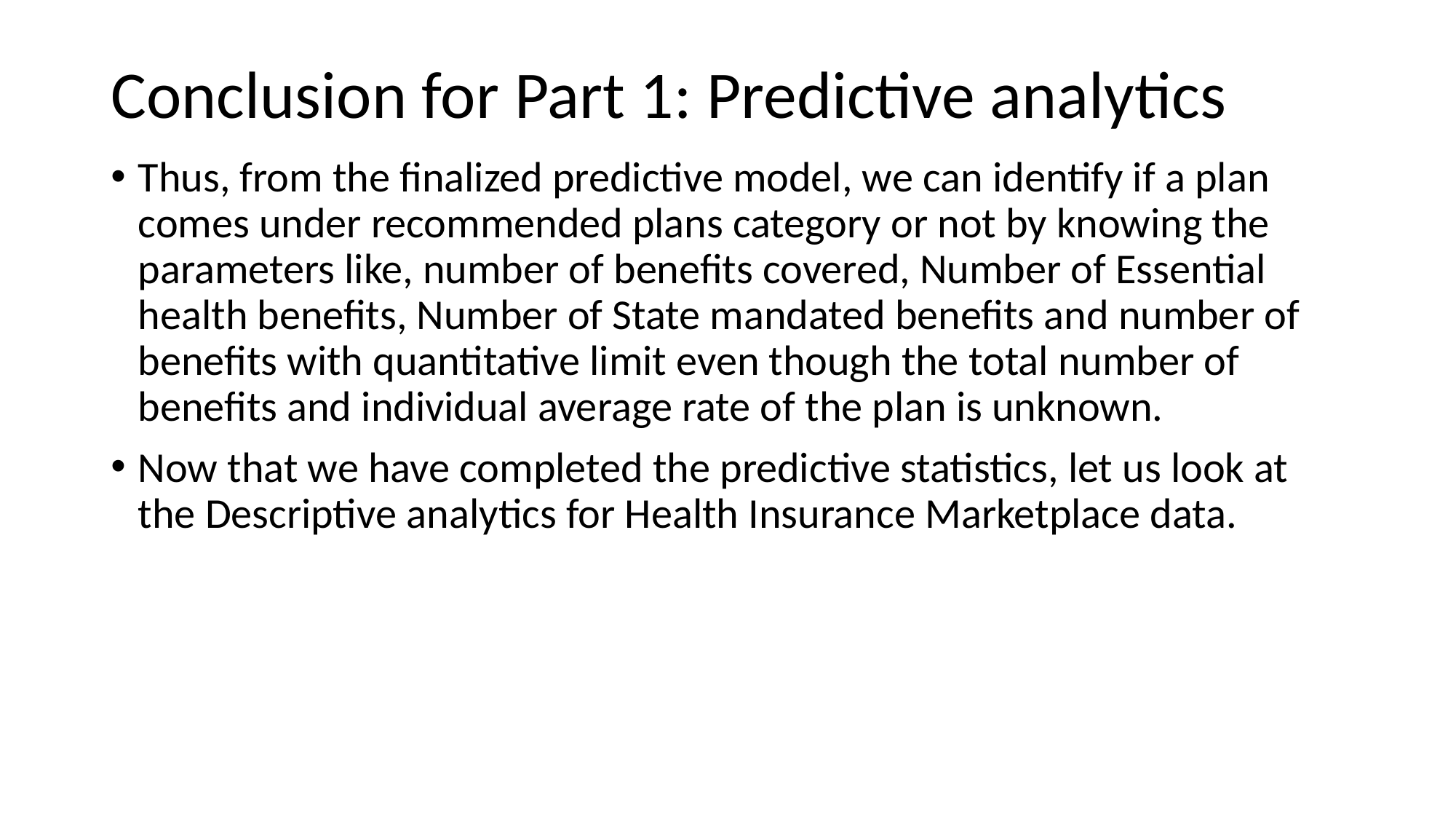

# Conclusion for Part 1: Predictive analytics
Thus, from the finalized predictive model, we can identify if a plan comes under recommended plans category or not by knowing the parameters like, number of benefits covered, Number of Essential health benefits, Number of State mandated benefits and number of benefits with quantitative limit even though the total number of benefits and individual average rate of the plan is unknown.
Now that we have completed the predictive statistics, let us look at the Descriptive analytics for Health Insurance Marketplace data.